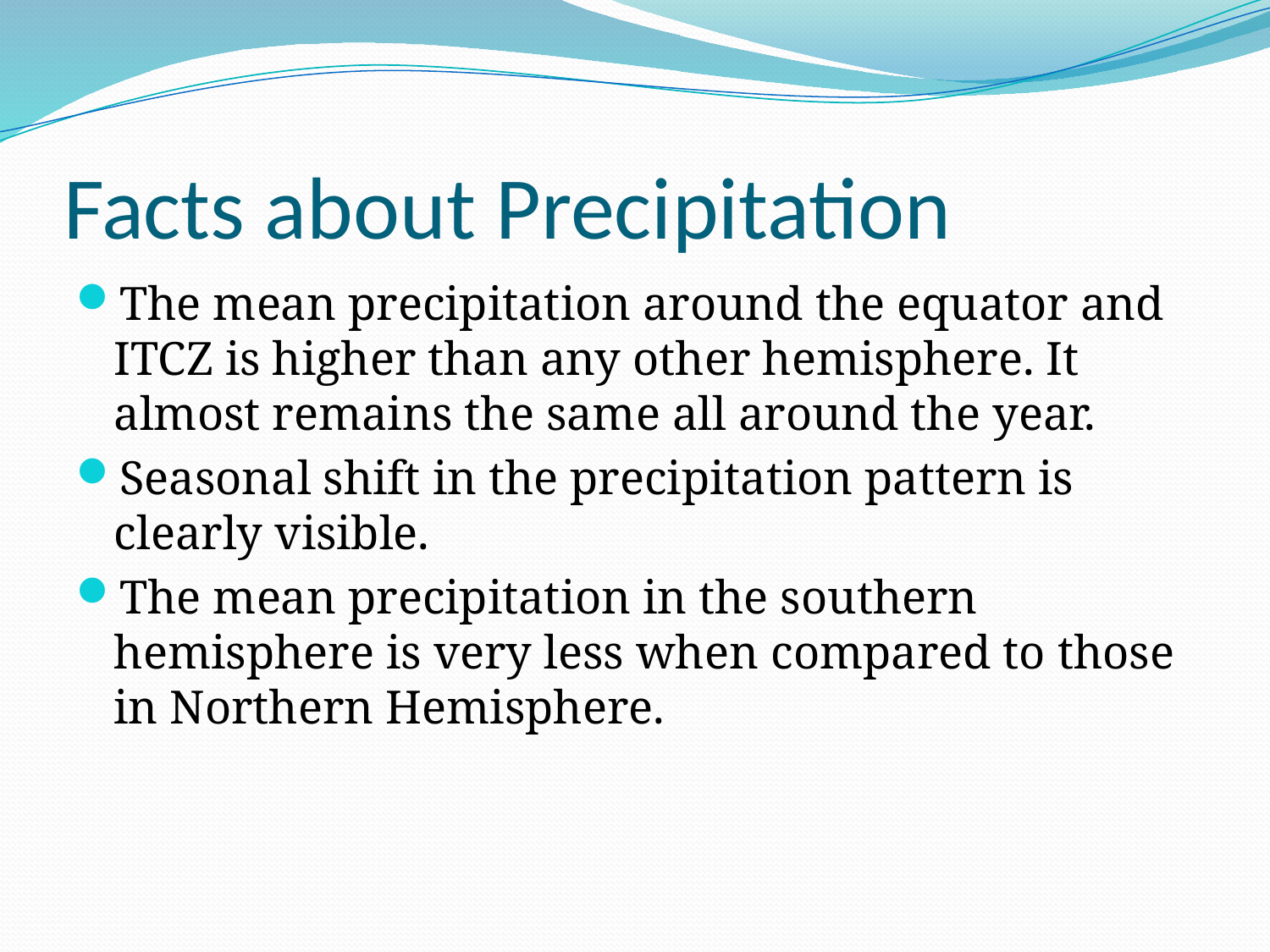

# Facts about Precipitation
The mean precipitation around the equator and ITCZ is higher than any other hemisphere. It almost remains the same all around the year.
Seasonal shift in the precipitation pattern is clearly visible.
The mean precipitation in the southern hemisphere is very less when compared to those in Northern Hemisphere.